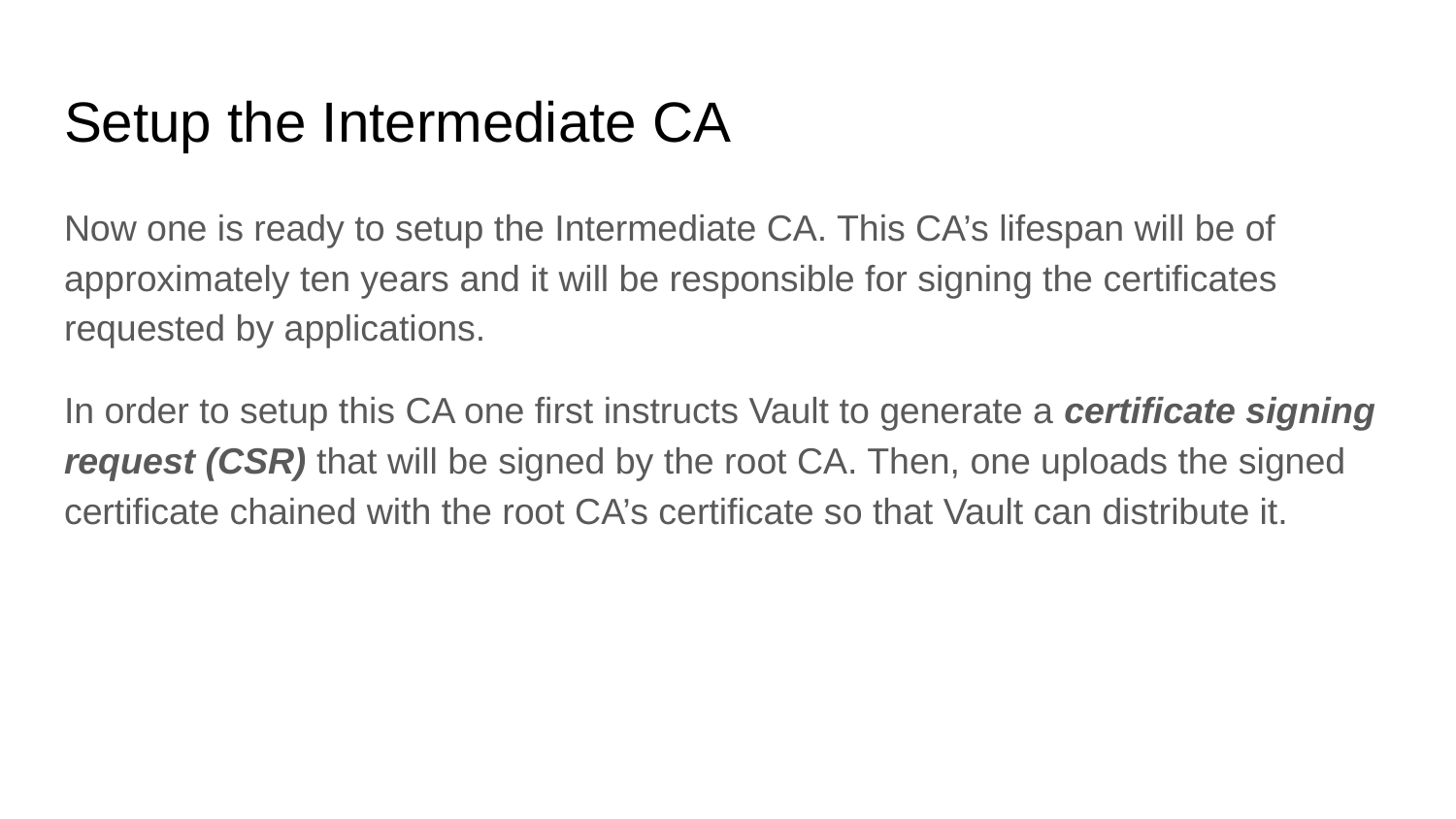

# Setup the Intermediate CA
Now one is ready to setup the Intermediate CA. This CA’s lifespan will be of approximately ten years and it will be responsible for signing the certificates requested by applications.
In order to setup this CA one first instructs Vault to generate a certificate signing request (CSR) that will be signed by the root CA. Then, one uploads the signed certificate chained with the root CA’s certificate so that Vault can distribute it.